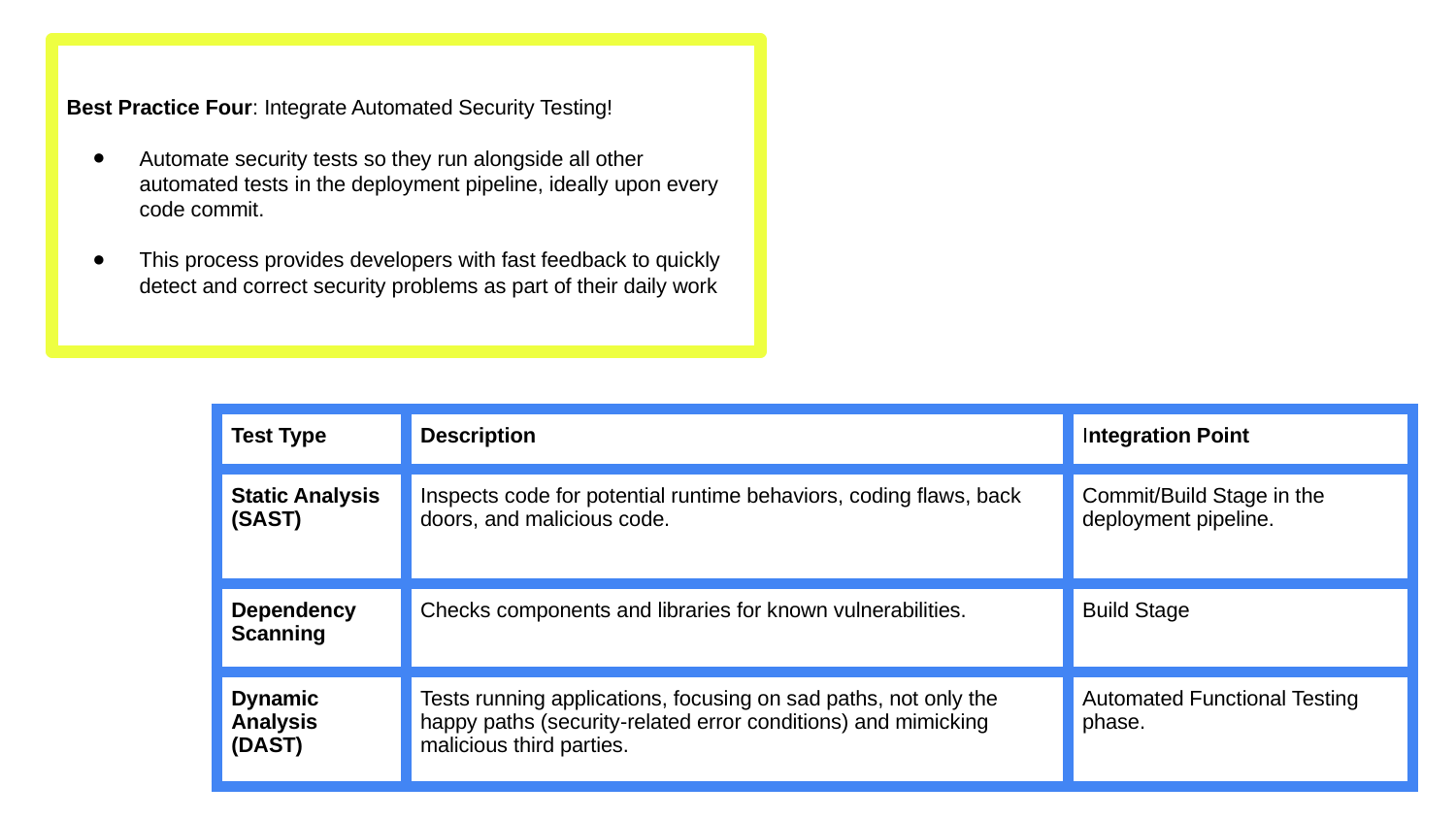

Best Practice Four: Integrate Automated Security Testing!

Automate security tests so they run alongside all other automated tests in the deployment pipeline, ideally upon every code commit.

This process provides developers with fast feedback to quickly detect and correct security problems as part of their daily work
| Test Type | Description | Integration Point |
| --- | --- | --- |
| Static Analysis (SAST) | Inspects code for potential runtime behaviors, coding flaws, back doors, and malicious code. | Commit/Build Stage in the deployment pipeline. |
| Dependency Scanning | Checks components and libraries for known vulnerabilities. | Build Stage |
| Dynamic Analysis (DAST) | Tests running applications, focusing on sad paths, not only the happy paths (security-related error conditions) and mimicking malicious third parties. | Automated Functional Testing phase. |